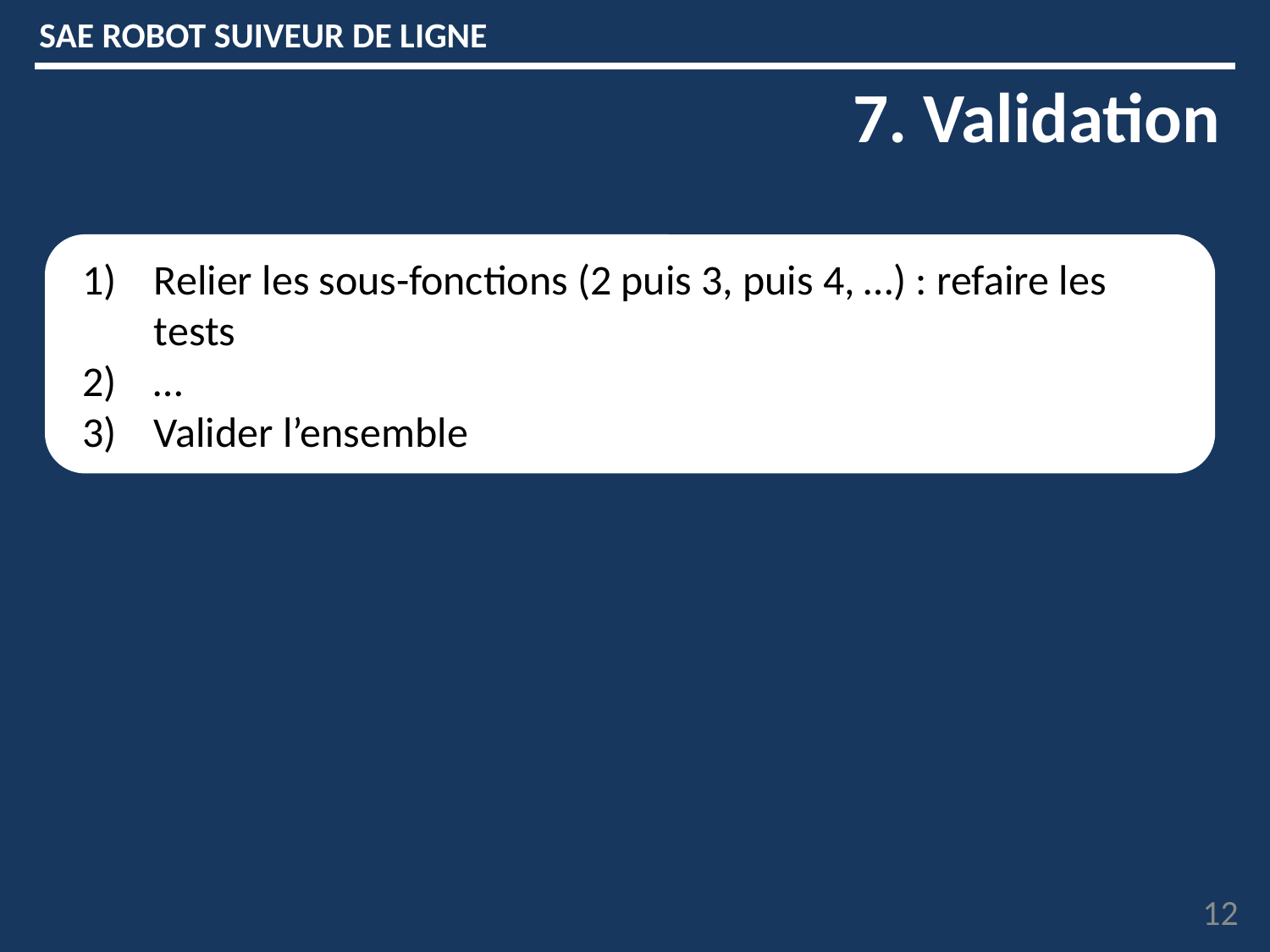

SAE ROBOT SUIVEUR DE LIGNE
7. Validation
Relier les sous-fonctions (2 puis 3, puis 4, …) : refaire les tests
…
Valider l’ensemble
12